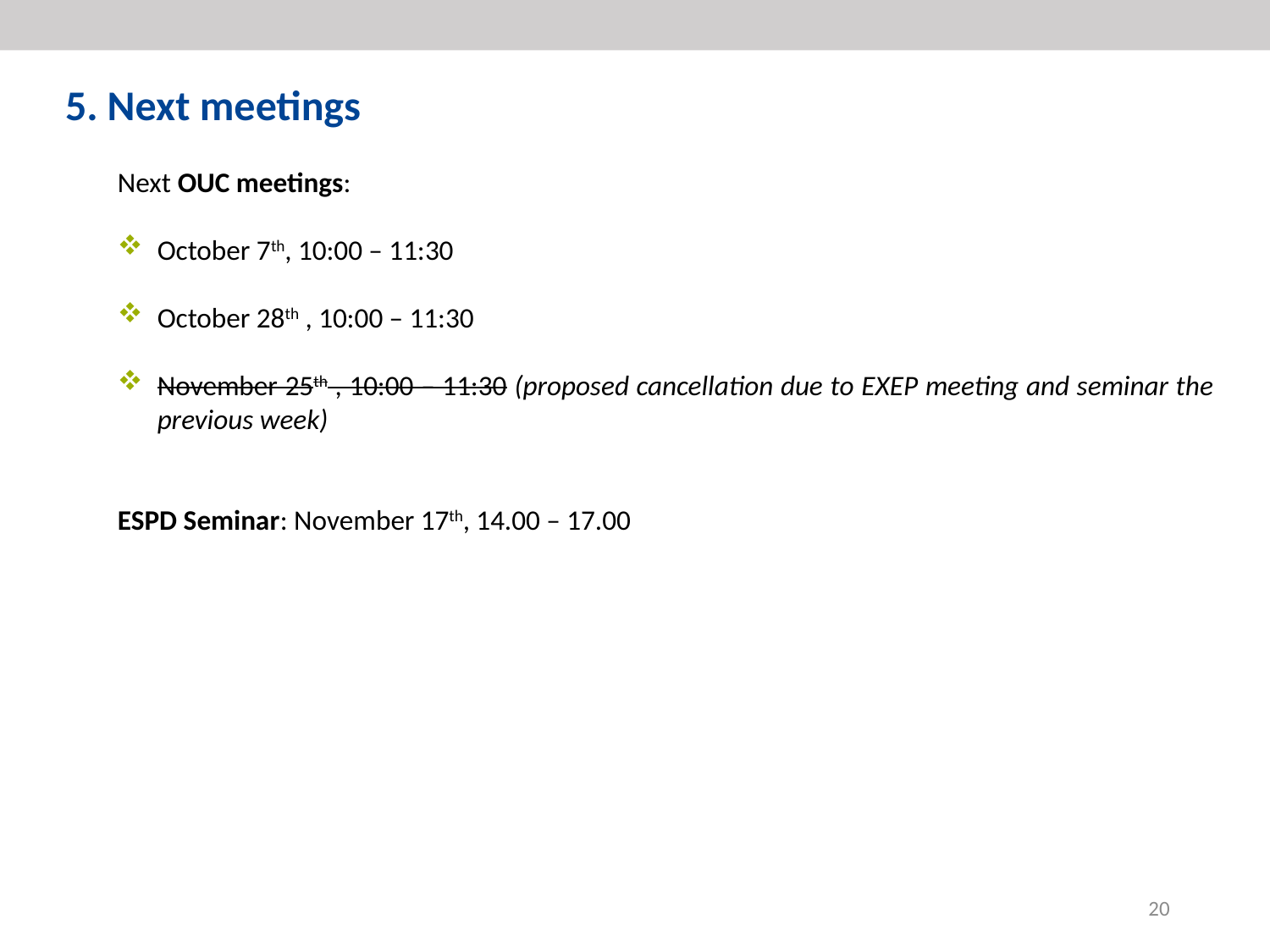

5. Next meetings
Next OUC meetings:

October 7th, 10:00 – 11:30

October 28th , 10:00 – 11:30

November 25th , 10:00 – 11:30 (proposed cancellation due to EXEP meeting and seminar the previous week)

ESPD Seminar: November 17th, 14.00 – 17.00

20